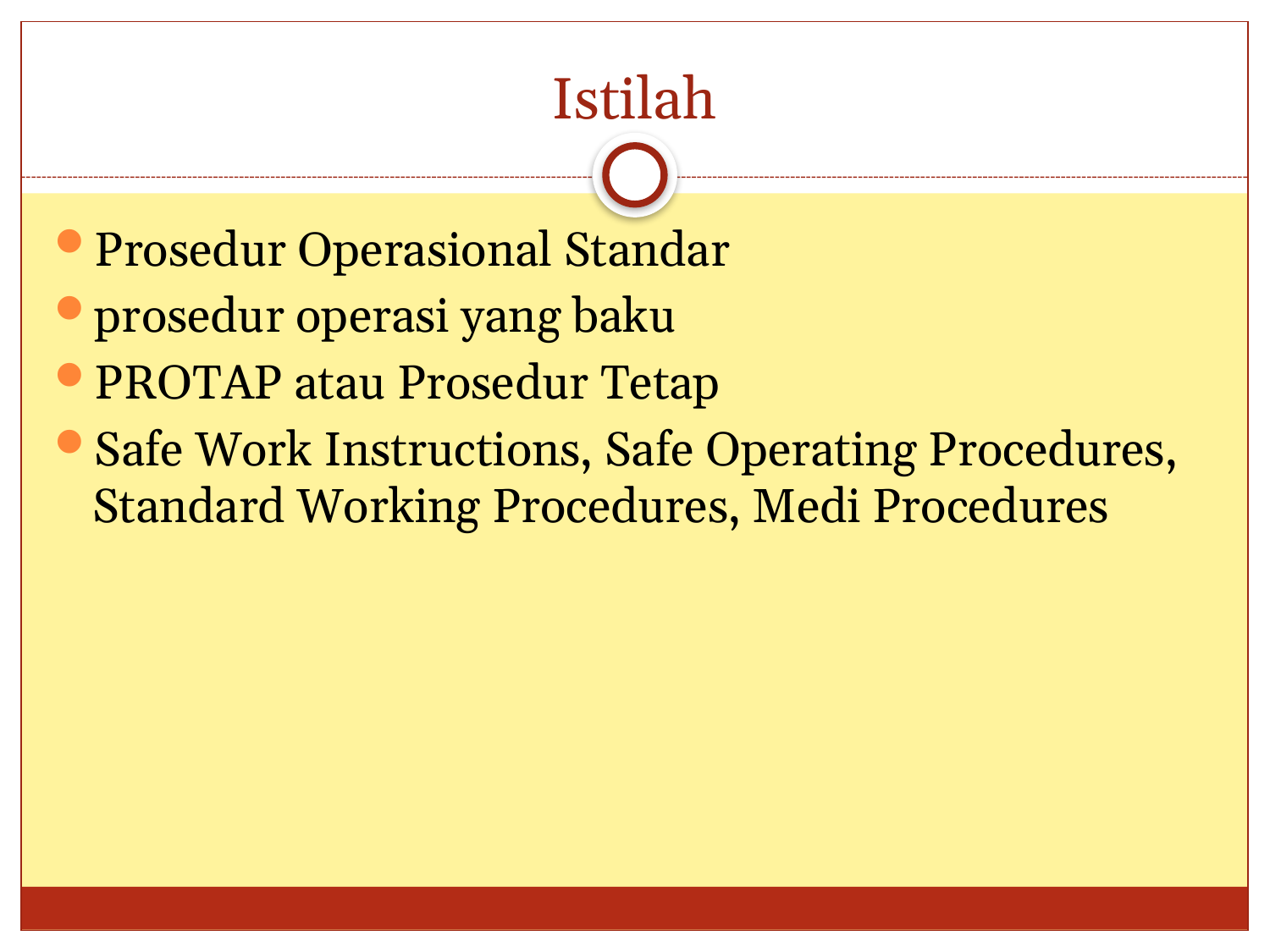

# Istilah
Prosedur Operasional Standar
prosedur operasi yang baku
PROTAP atau Prosedur Tetap
Safe Work Instructions, Safe Operating Procedures, Standard Working Procedures, Medi Procedures